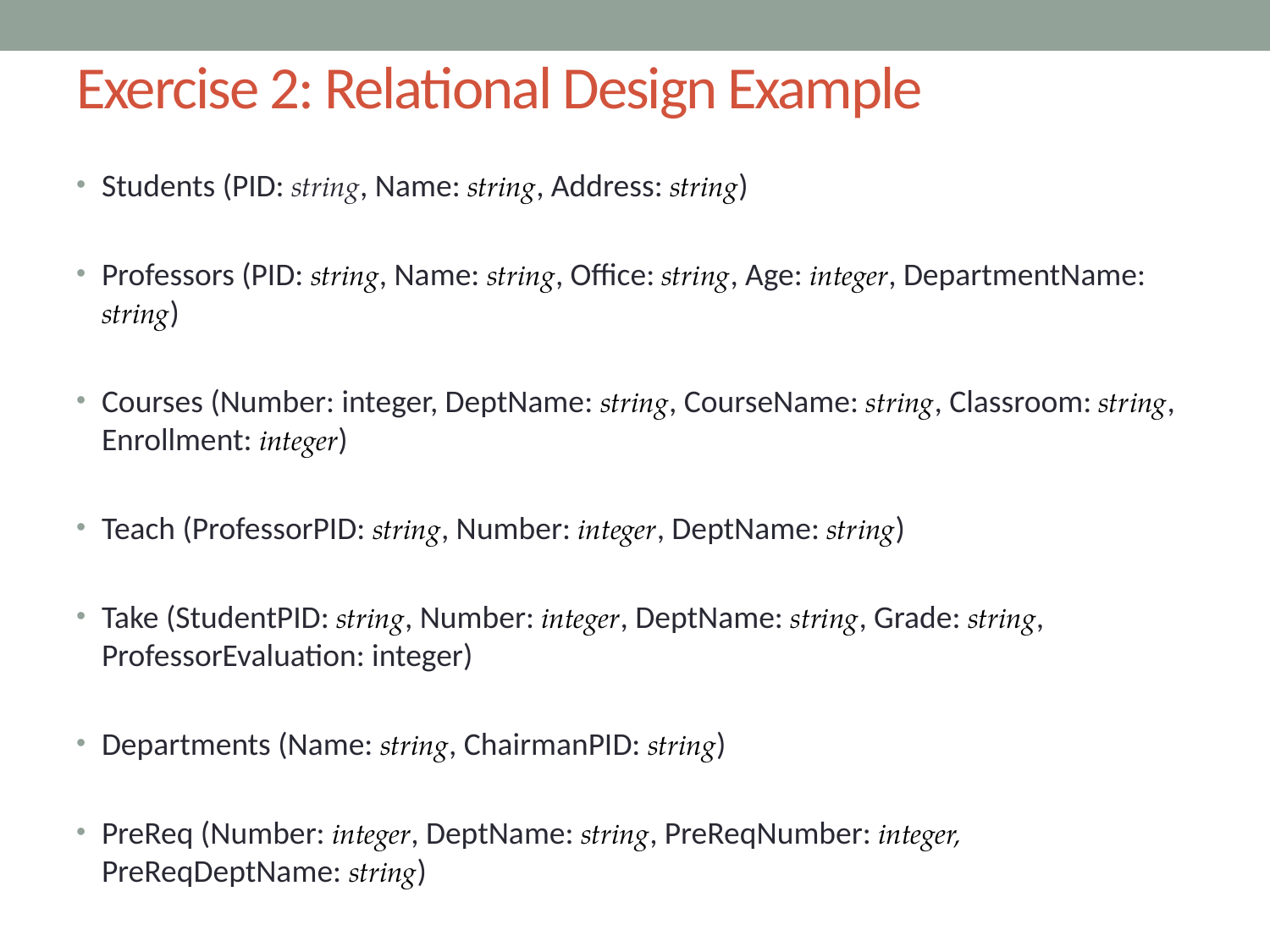

# Exercise 2: Relational Design Example
Students (PID: string, Name: string, Address: string)

Professors (PID: string, Name: string, Office: string, Age: integer, DepartmentName: string)

Courses (Number: integer, DeptName: string, CourseName: string, Classroom: string, Enrollment: integer)

Teach (ProfessorPID: string, Number: integer, DeptName: string)

Take (StudentPID: string, Number: integer, DeptName: string, Grade: string, ProfessorEvaluation: integer)

Departments (Name: string, ChairmanPID: string)

PreReq (Number: integer, DeptName: string, PreReqNumber: integer, PreReqDeptName: string)